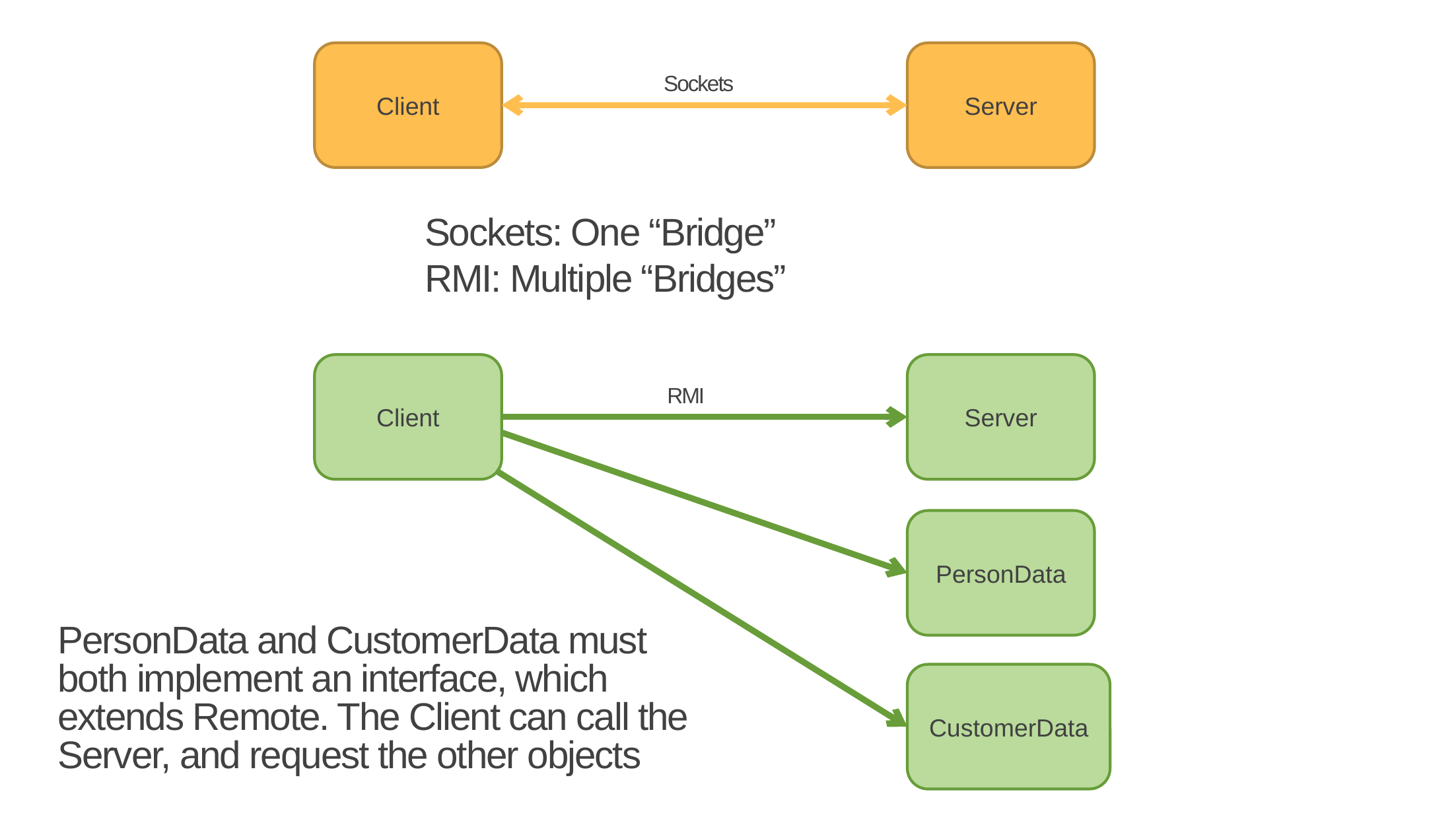

Client
Server
Sockets
Sockets: One “Bridge”
RMI: Multiple “Bridges”
Client
Server
RMI
PersonData
PersonData and CustomerData must both implement an interface, which extends Remote. The Client can call the Server, and request the other objects
CustomerData